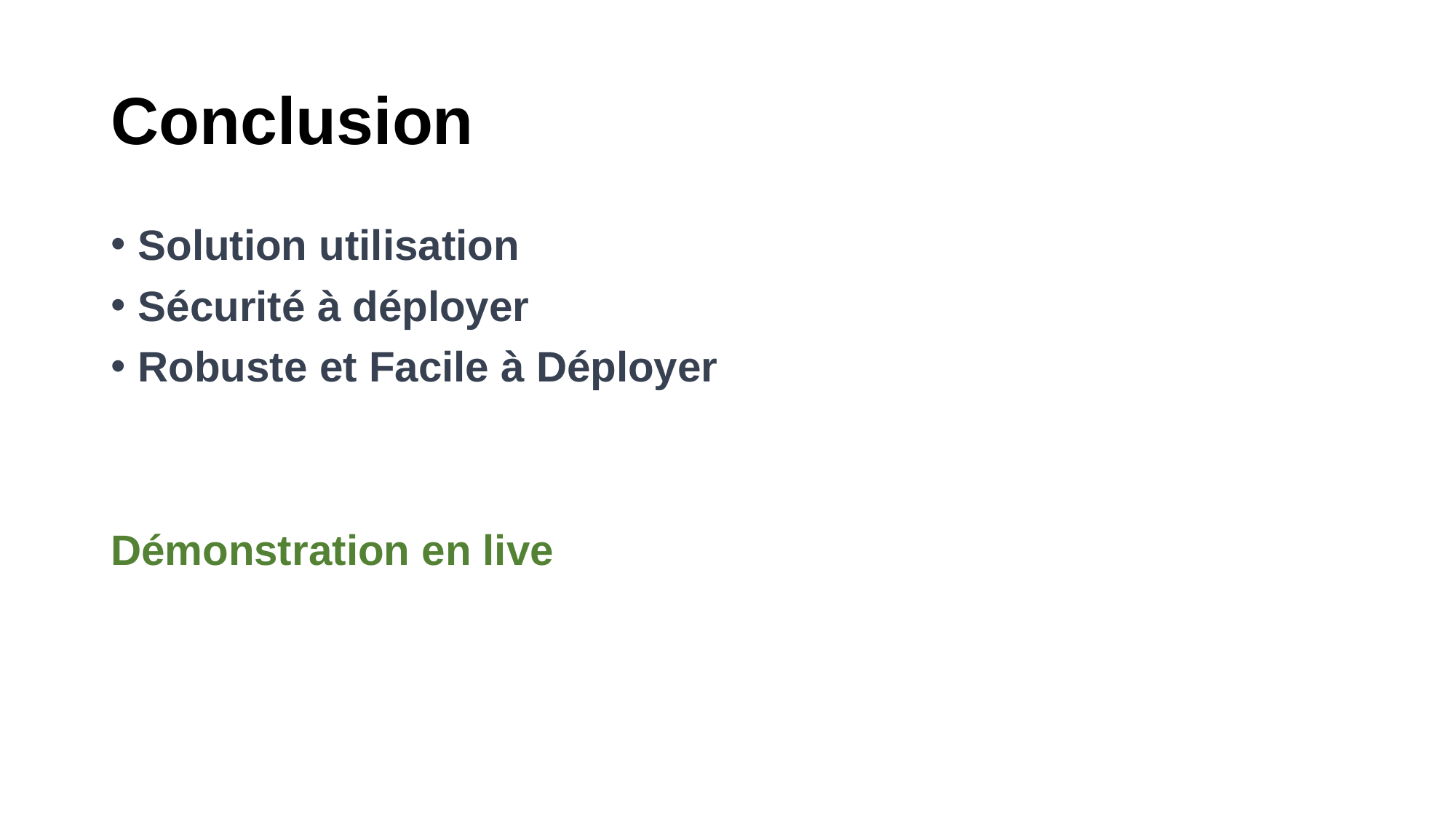

# Conclusion
Solution utilisation
Sécurité à déployer
Robuste et Facile à Déployer

Démonstration en live